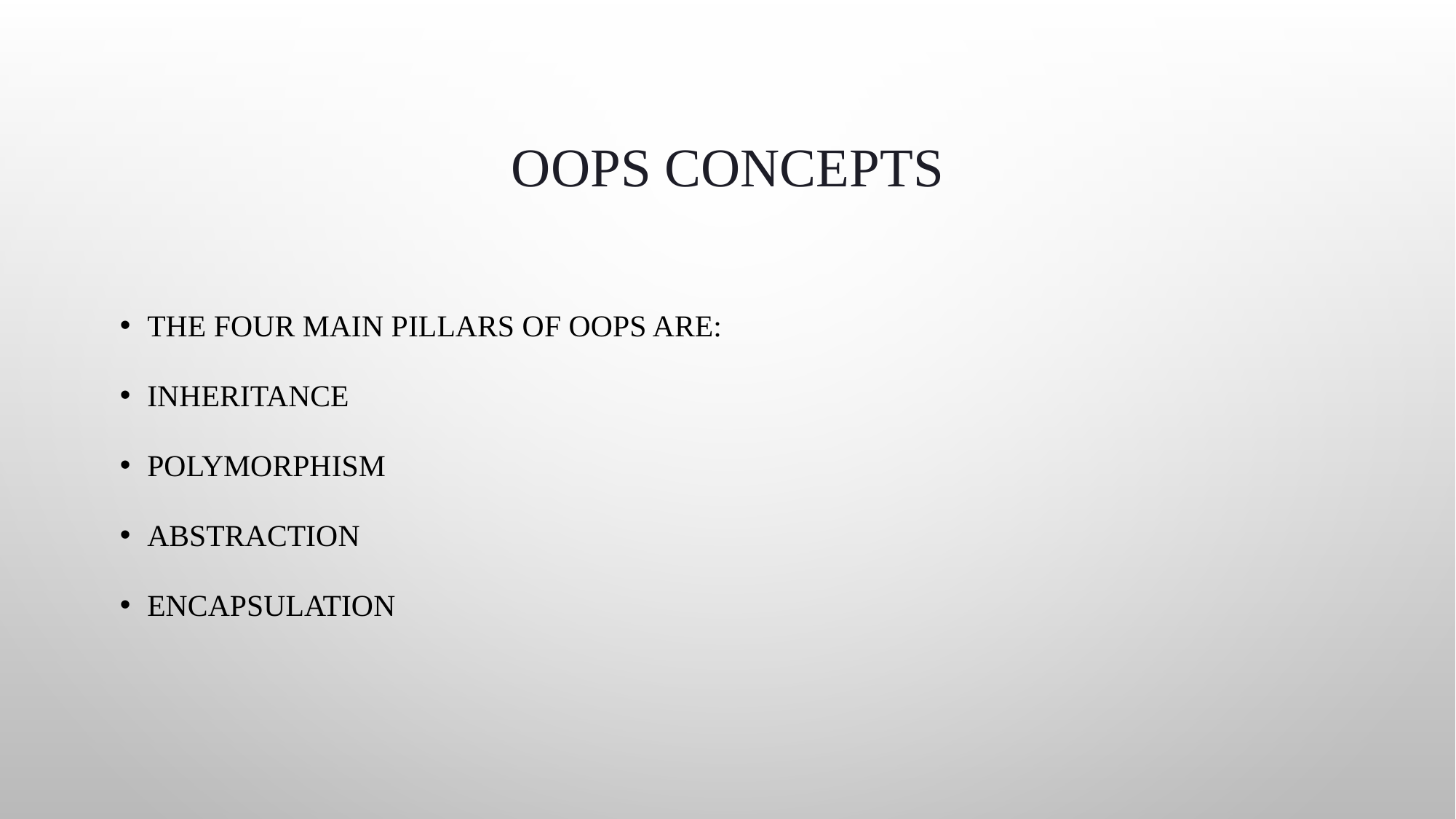

# OOPs Concepts
The four main pillars of OOPs are:
Inheritance
Polymorphism
Abstraction
Encapsulation